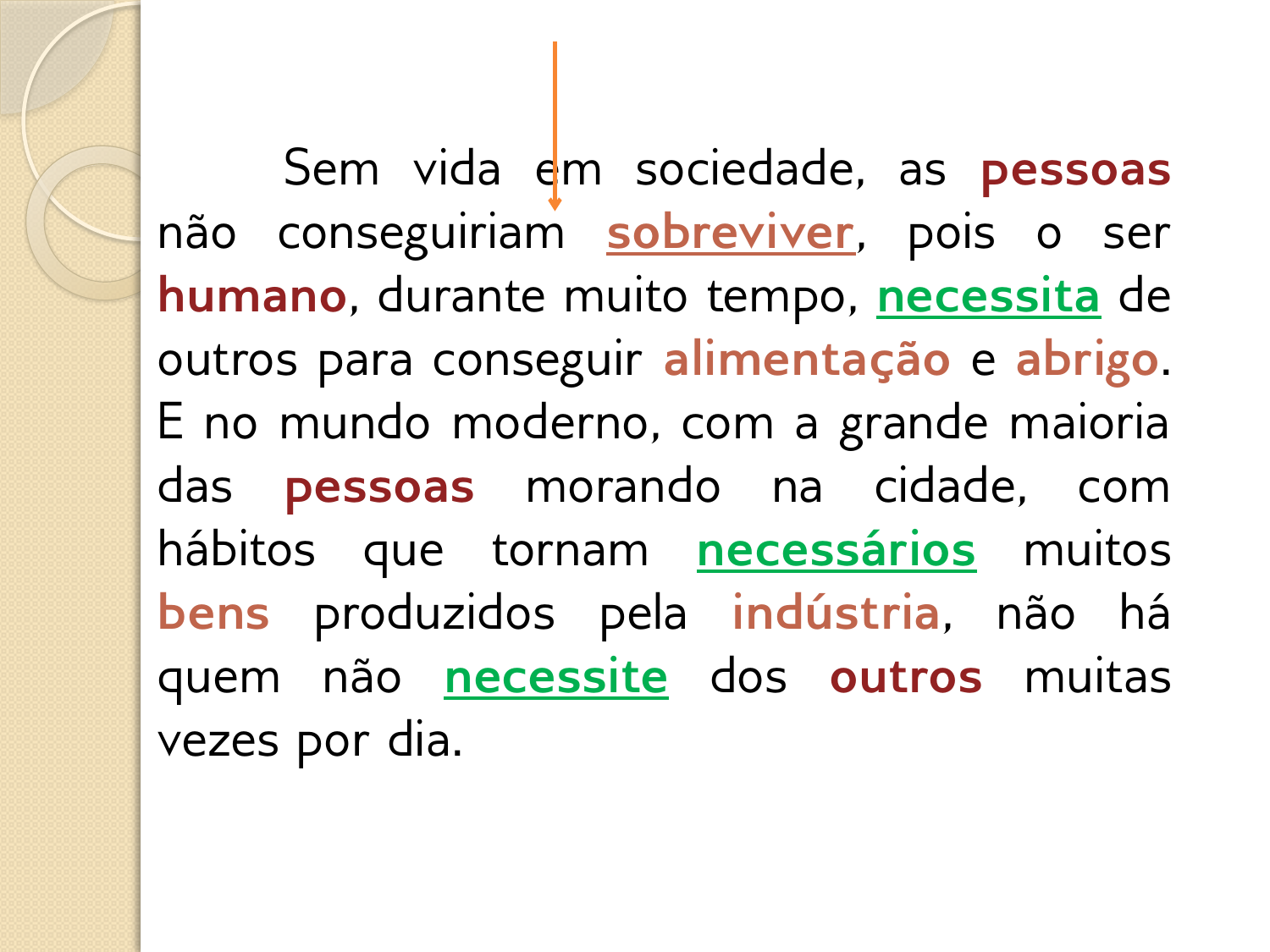

Sem vida em sociedade, as pessoas não conseguiriam sobreviver, pois o ser humano, durante muito tempo, necessita de outros para conseguir alimentação e abrigo. E no mundo moderno, com a grande maioria das pessoas morando na cidade, com hábitos que tornam necessários muitos bens produzidos pela indústria, não há quem não necessite dos outros muitas vezes por dia.